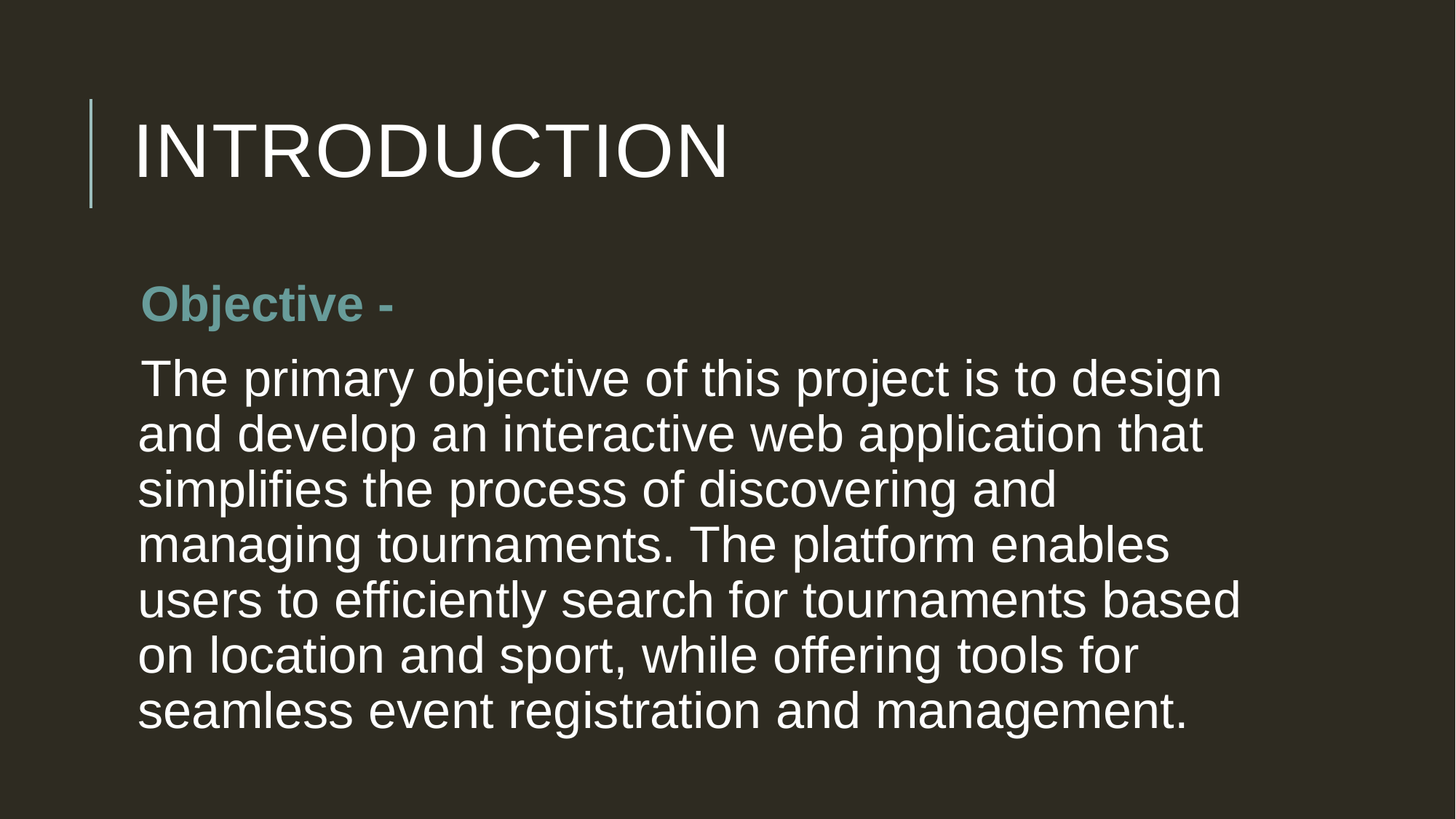

# Introduction
Objective -
The primary objective of this project is to design and develop an interactive web application that simplifies the process of discovering and managing tournaments. The platform enables users to efficiently search for tournaments based on location and sport, while offering tools for seamless event registration and management.